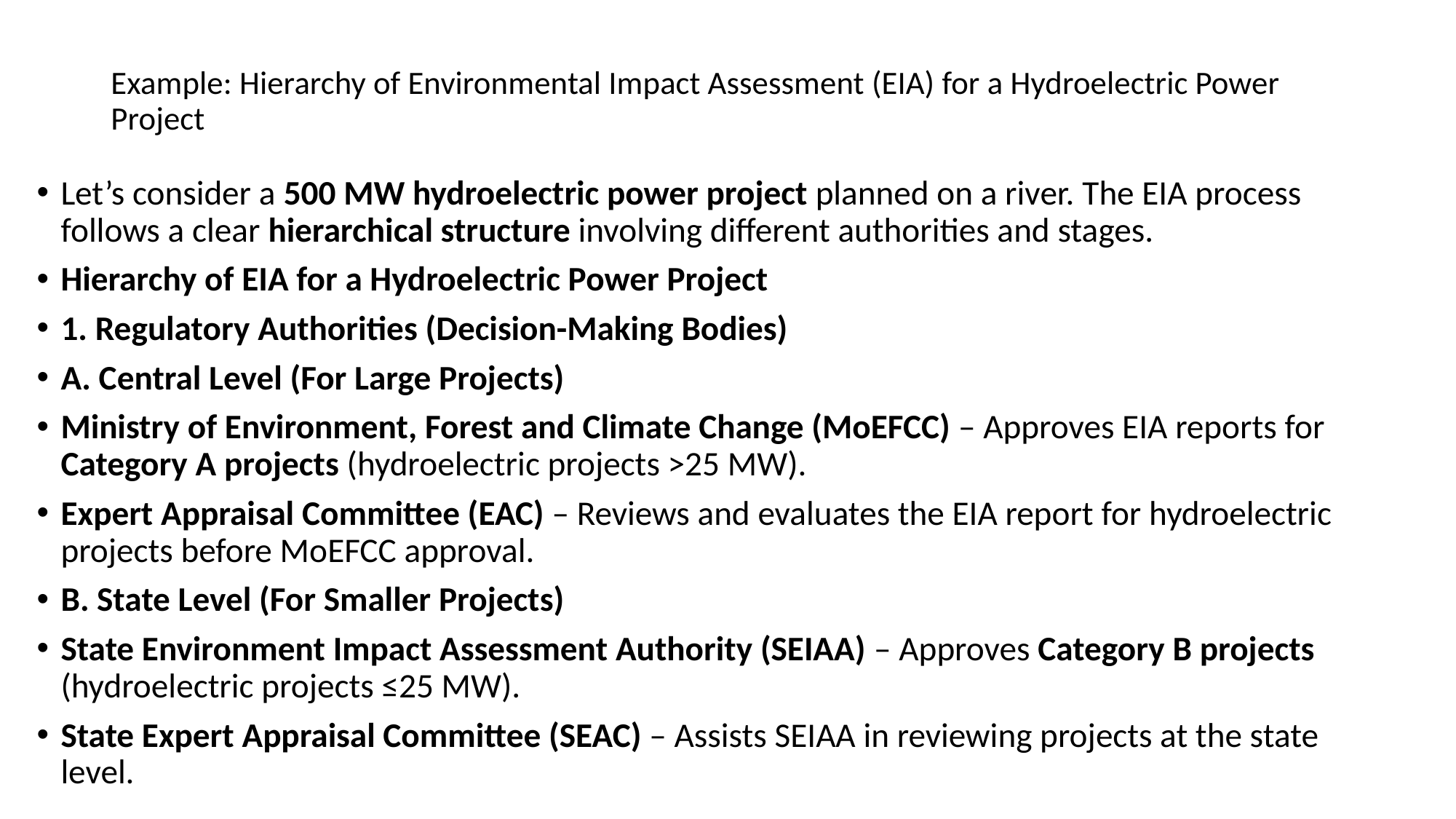

# Example: Hierarchy of Environmental Impact Assessment (EIA) for a Hydroelectric Power Project
Let’s consider a 500 MW hydroelectric power project planned on a river. The EIA process follows a clear hierarchical structure involving different authorities and stages.
Hierarchy of EIA for a Hydroelectric Power Project
1. Regulatory Authorities (Decision-Making Bodies)
A. Central Level (For Large Projects)
Ministry of Environment, Forest and Climate Change (MoEFCC) – Approves EIA reports for Category A projects (hydroelectric projects >25 MW).
Expert Appraisal Committee (EAC) – Reviews and evaluates the EIA report for hydroelectric projects before MoEFCC approval.
B. State Level (For Smaller Projects)
State Environment Impact Assessment Authority (SEIAA) – Approves Category B projects (hydroelectric projects ≤25 MW).
State Expert Appraisal Committee (SEAC) – Assists SEIAA in reviewing projects at the state level.